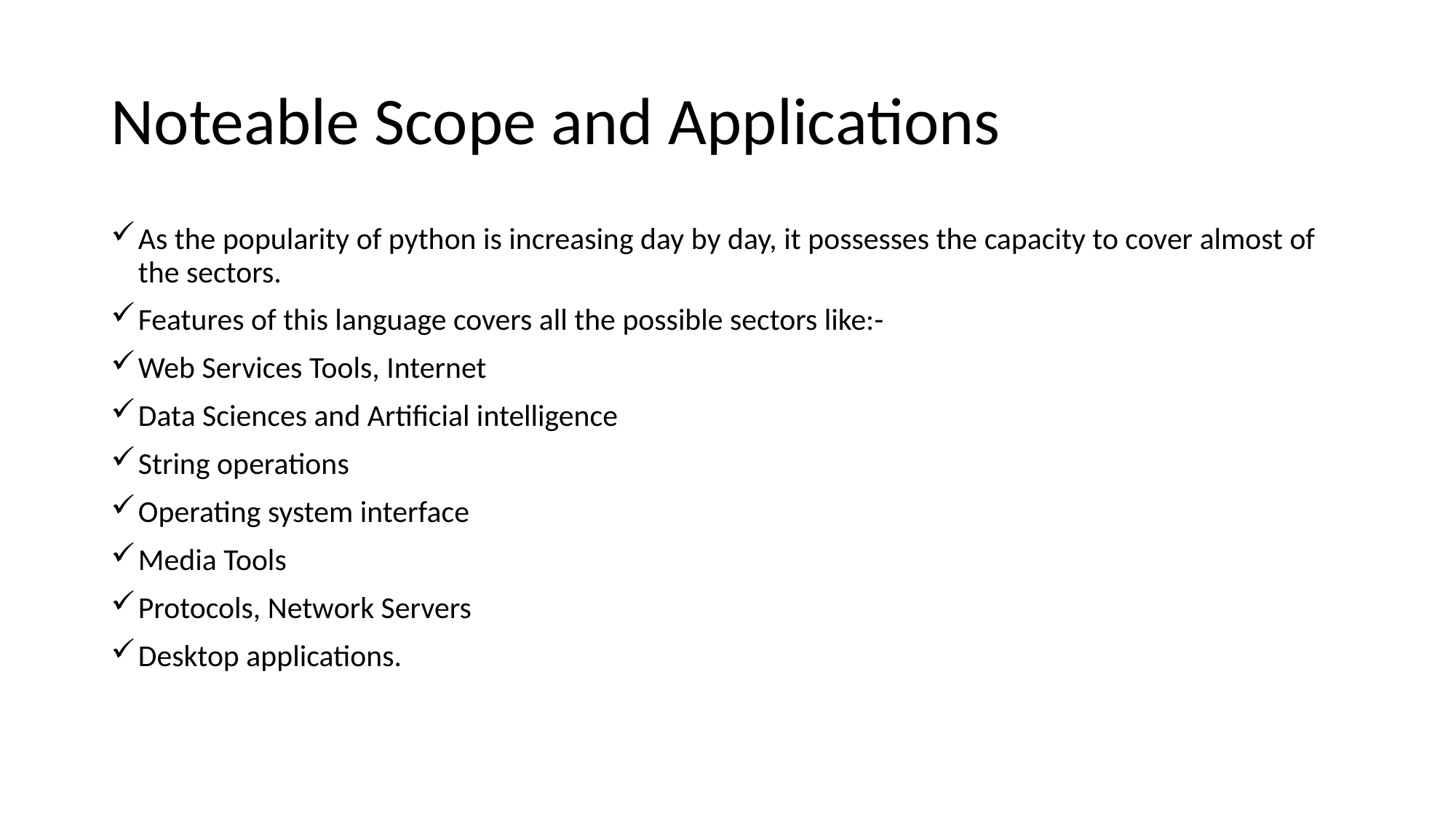

# Noteable Scope and Applications
As the popularity of python is increasing day by day, it possesses the capacity to cover almost of the sectors.
Features of this language covers all the possible sectors like:-
Web Services Tools, Internet
Data Sciences and Artificial intelligence
String operations
Operating system interface
Media Tools
Protocols, Network Servers
Desktop applications.